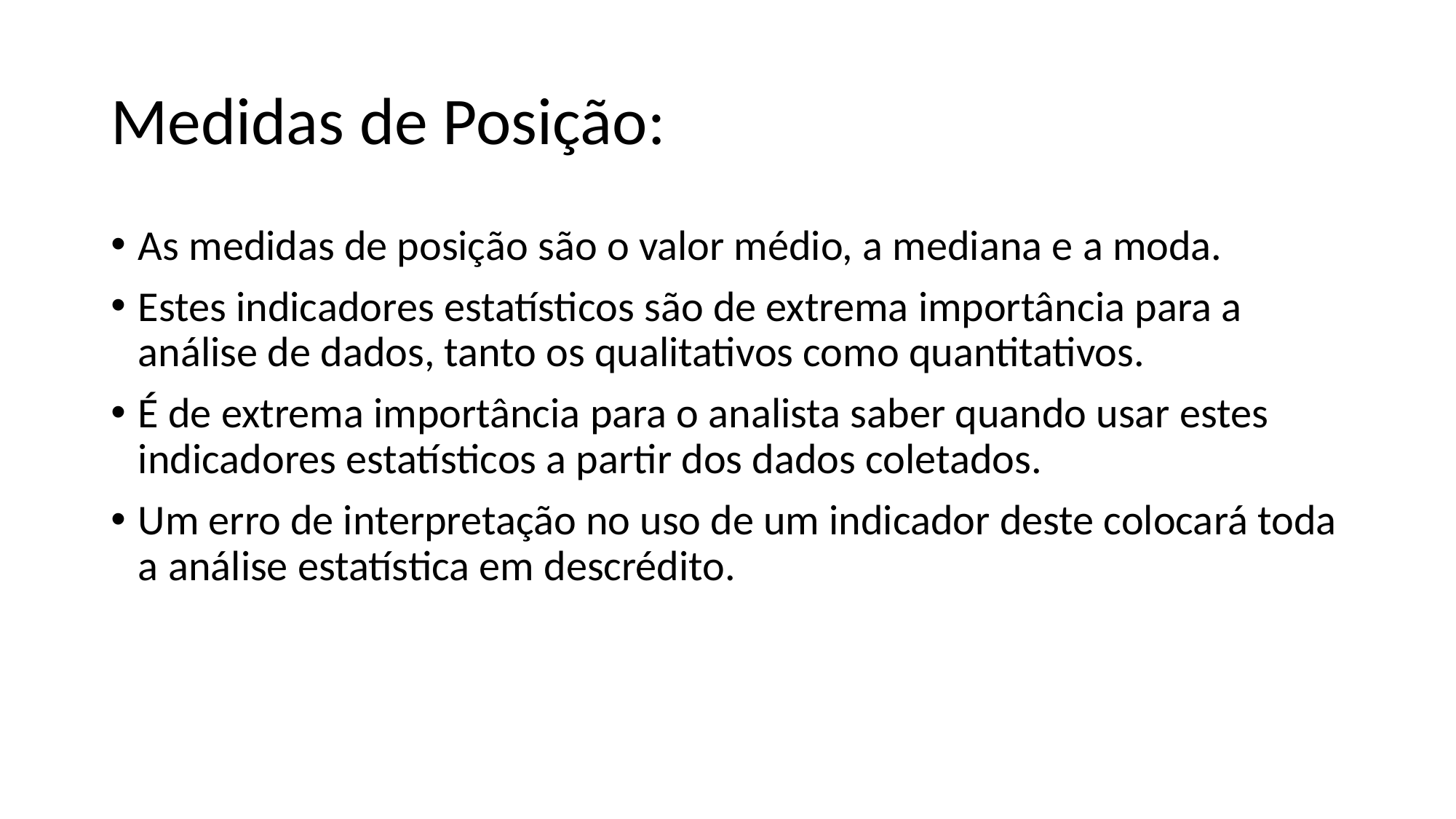

# Medidas de Posição:
As medidas de posição são o valor médio, a mediana e a moda.
Estes indicadores estatísticos são de extrema importância para a análise de dados, tanto os qualitativos como quantitativos.
É de extrema importância para o analista saber quando usar estes indicadores estatísticos a partir dos dados coletados.
Um erro de interpretação no uso de um indicador deste colocará toda a análise estatística em descrédito.